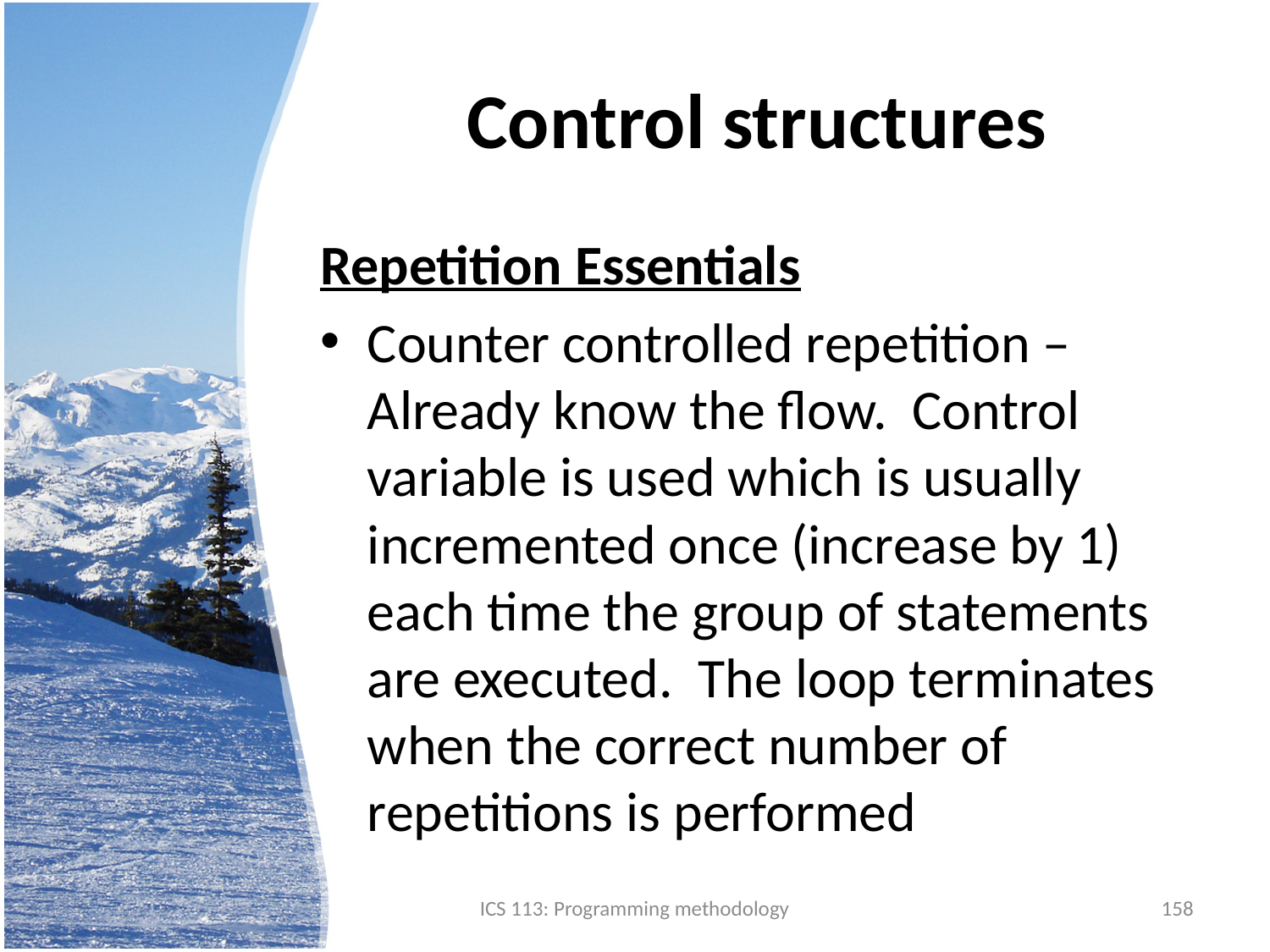

# Control structures
Repetition Essentials
Counter controlled repetition – Already know the flow.  Control variable is used which is usually incremented once (increase by 1) each time the group of statements are executed.  The loop terminates when the correct number of repetitions is performed
ICS 113: Programming methodology
158